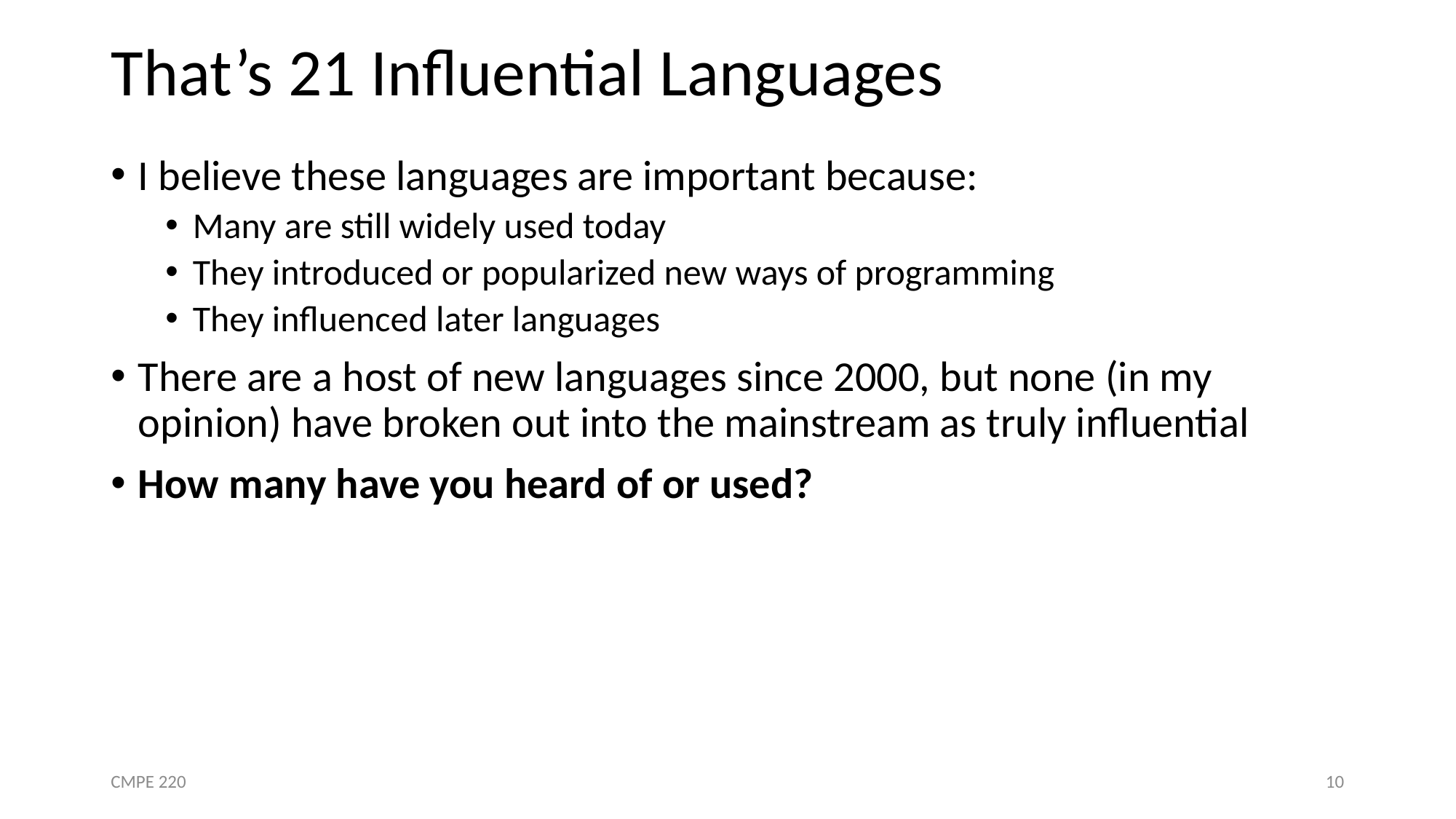

# That’s 21 Influential Languages
I believe these languages are important because:
Many are still widely used today
They introduced or popularized new ways of programming
They influenced later languages
There are a host of new languages since 2000, but none (in my opinion) have broken out into the mainstream as truly influential
How many have you heard of or used?

CMPE 220
10